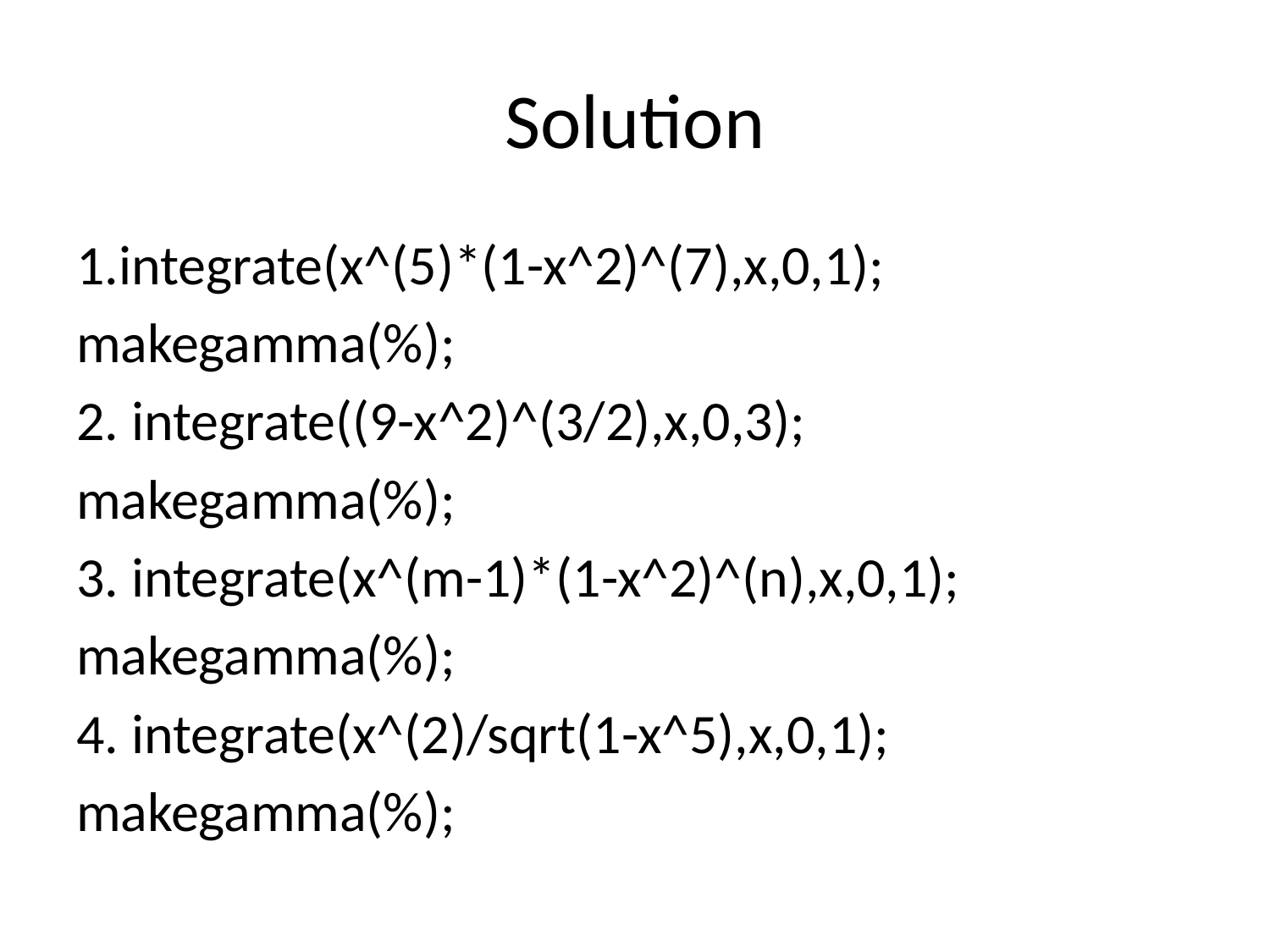

# Solution
1.integrate(x^(5)*(1-x^2)^(7),x,0,1);
makegamma(%);
2. integrate((9-x^2)^(3/2),x,0,3);
makegamma(%);
3. integrate(x^(m-1)*(1-x^2)^(n),x,0,1);
makegamma(%);
4. integrate(x^(2)/sqrt(1-x^5),x,0,1);
makegamma(%);